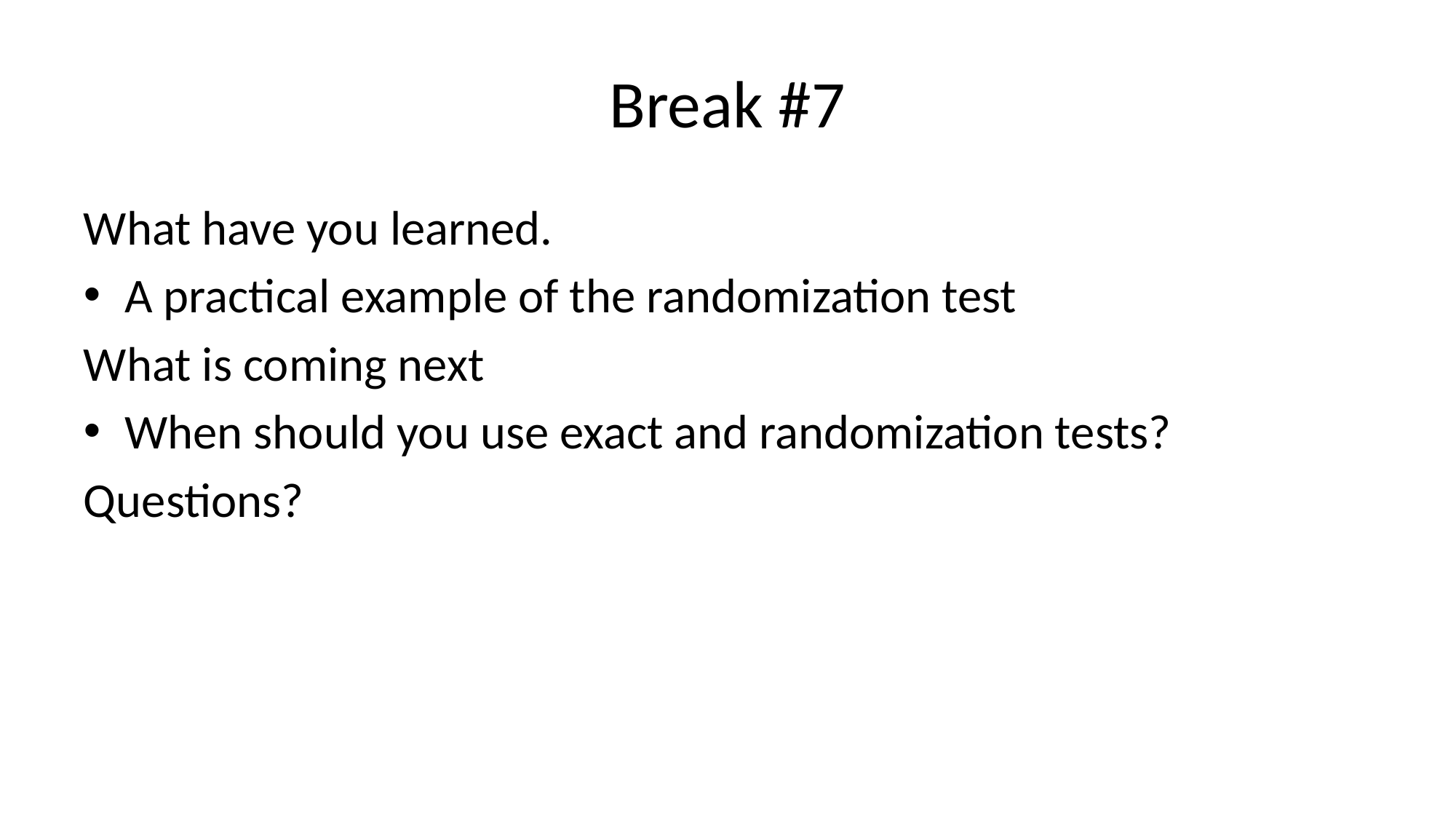

# Break #7
What have you learned.
A practical example of the randomization test
What is coming next
When should you use exact and randomization tests?
Questions?